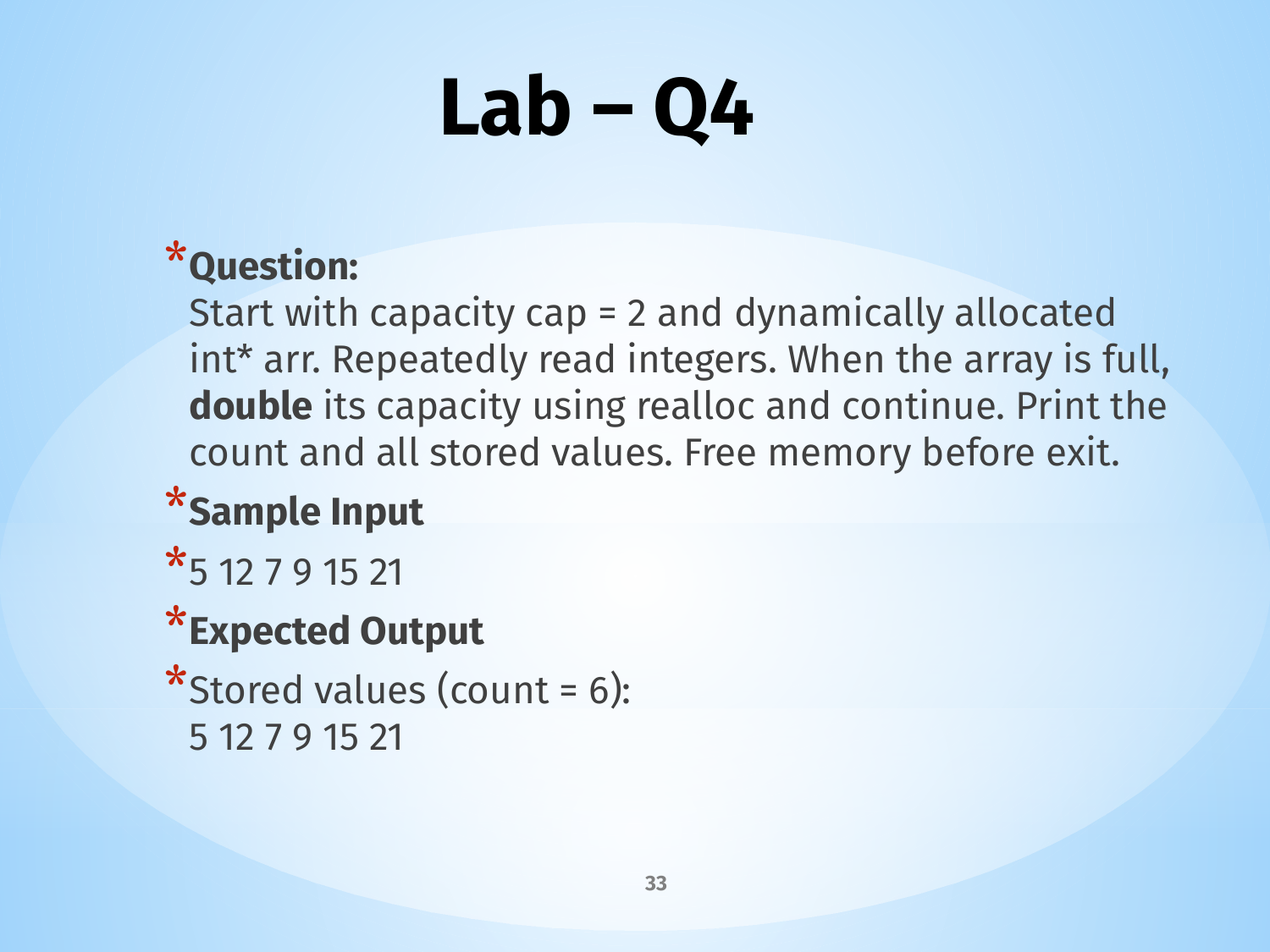

# Lab – Q4
Question:
Start with capacity cap = 2 and dynamically allocated int* arr. Repeatedly read integers. When the array is full, double its capacity using realloc and continue. Print the count and all stored values. Free memory before exit.
Sample Input
5 12 7 9 15 21
Expected Output
Stored values (count = 6):
5 12 7 9 15 21
33